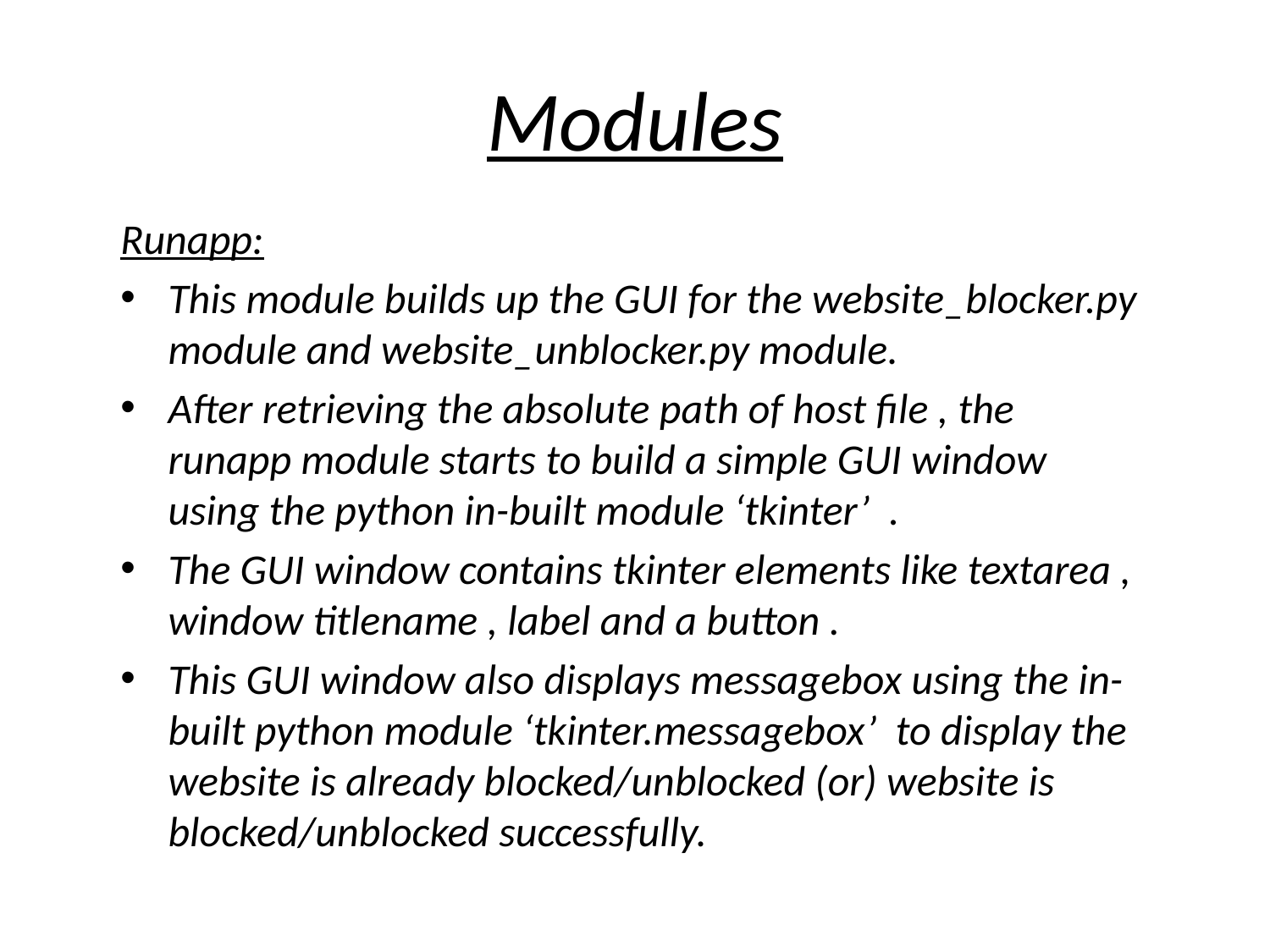

# Modules
Runapp:
This module builds up the GUI for the website_blocker.py module and website_unblocker.py module.
After retrieving the absolute path of host file , the runapp module starts to build a simple GUI window  using the python in-built module ‘tkinter’  .
The GUI window contains tkinter elements like textarea , window titlename , label and a button .
This GUI window also displays messagebox using the in-built python module ‘tkinter.messagebox’  to display the website is already blocked/unblocked (or) website is blocked/unblocked successfully.